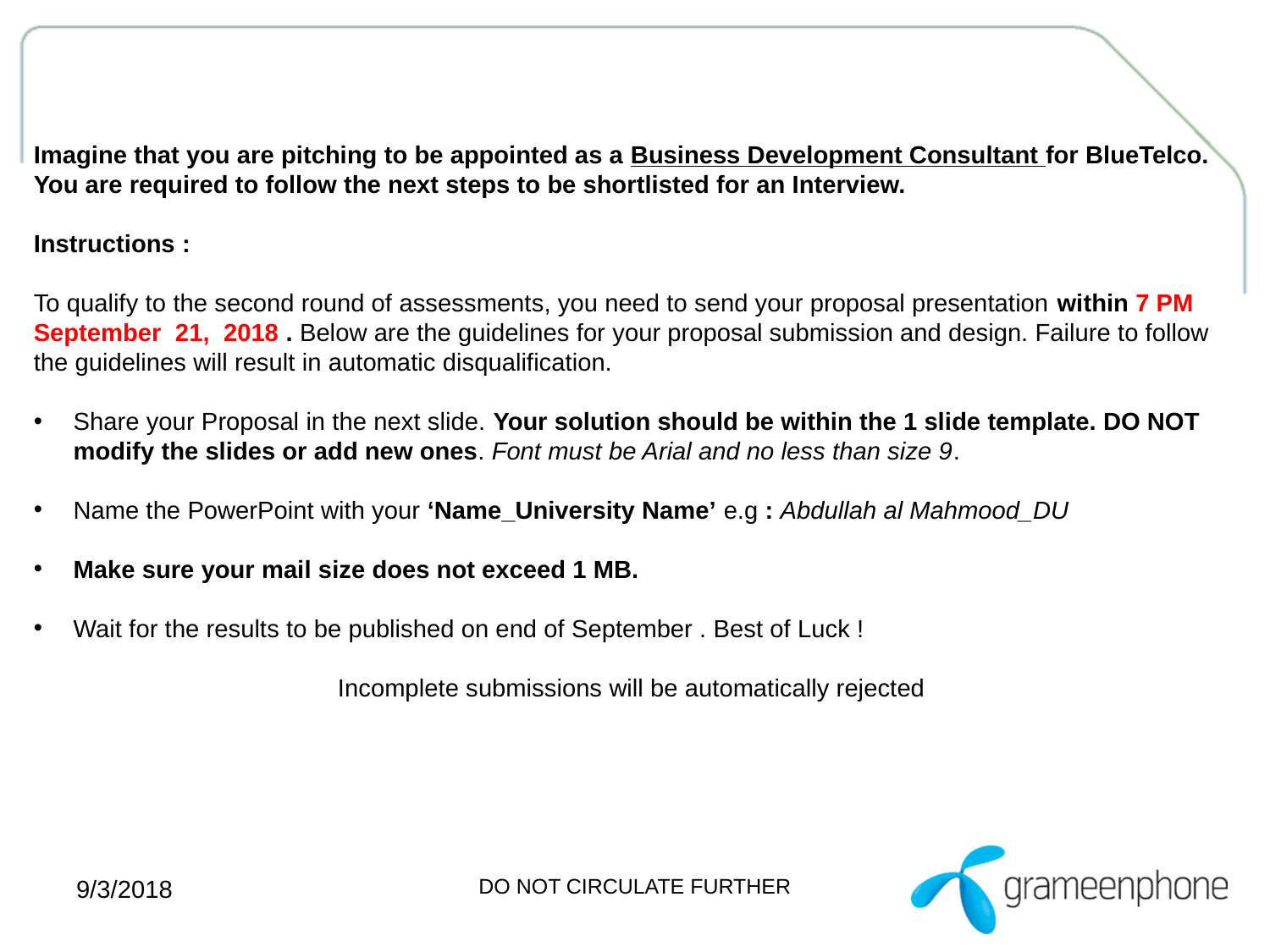

Imagine that you are pitching to be appointed as a Business Development Consultant for BlueTelco.  You are required to follow the next steps to be shortlisted for an Interview.

Instructions :

To qualify to the second round of assessments, you need to send your proposal presentation within 7 PM September  21,  2018 . Below are the guidelines for your proposal submission and design. Failure to follow the guidelines will result in automatic disqualification.

Share your Proposal in the next slide. Your solution should be within the 1 slide template. DO NOT modify the slides or add new ones. Font must be Arial and no less than size 9.

Name the PowerPoint with your ‘Name_University Name’ e.g : Abdullah al Mahmood_DU

Make sure your mail size does not exceed 1 MB.

Wait for the results to be published on end of September . Best of Luck !

Incomplete submissions will be automatically rejected
9/3/2018
DO NOT CIRCULATE FURTHER